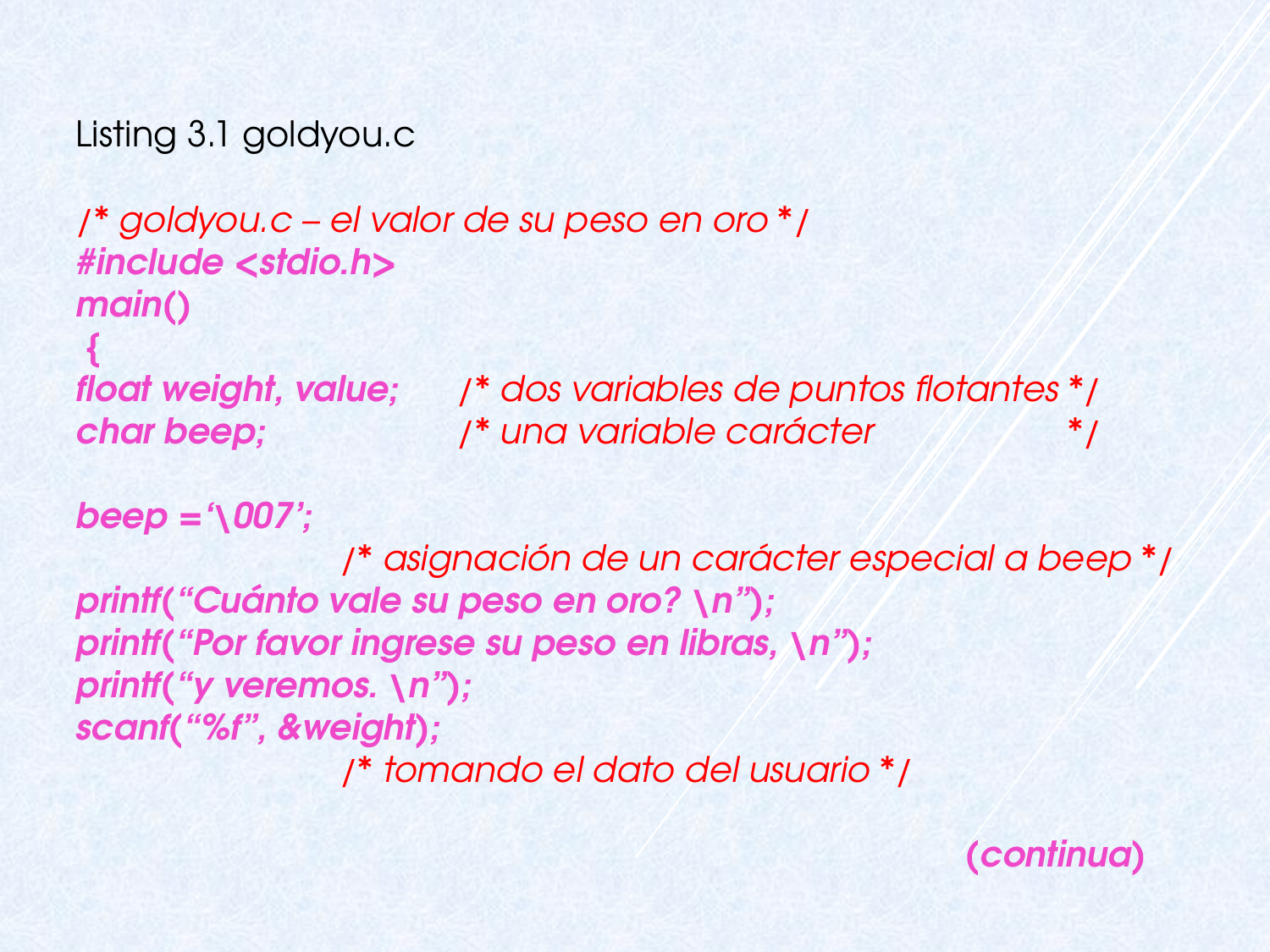

Listing 3.1 goldyou.c

/* goldyou.c – el valor de su peso en oro */
#include <stdio.h>
main()
 {
float weight, value;	/* dos variables de puntos flotantes */
char beep;		/* una variable carácter                    */

beep =‘\007’;
		 /* asignación de un carácter especial a beep */
printf(“Cuánto vale su peso en oro? \n”);
printf(“Por favor ingrese su peso en libras, \n”);
printf(“y veremos. \n”);
scanf(“%f”, &weight);
		 /* tomando el dato del usuario */

							(continua)